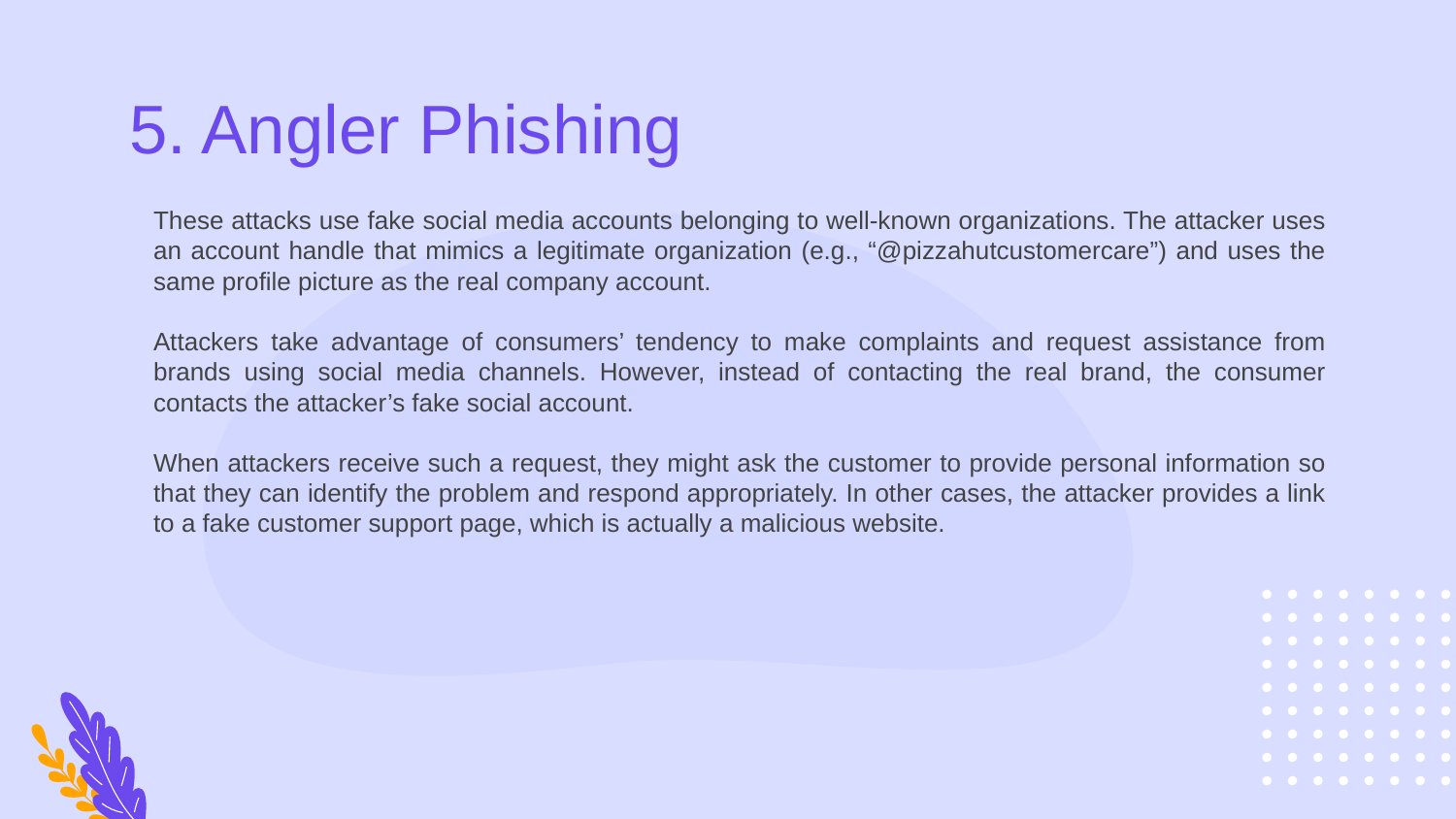

# 5. Angler Phishing
These attacks use fake social media accounts belonging to well-known organizations. The attacker uses an account handle that mimics a legitimate organization (e.g., “@pizzahutcustomercare”) and uses the same profile picture as the real company account.

Attackers take advantage of consumers’ tendency to make complaints and request assistance from brands using social media channels. However, instead of contacting the real brand, the consumer contacts the attacker’s fake social account.

When attackers receive such a request, they might ask the customer to provide personal information so that they can identify the problem and respond appropriately. In other cases, the attacker provides a link to a fake customer support page, which is actually a malicious website.